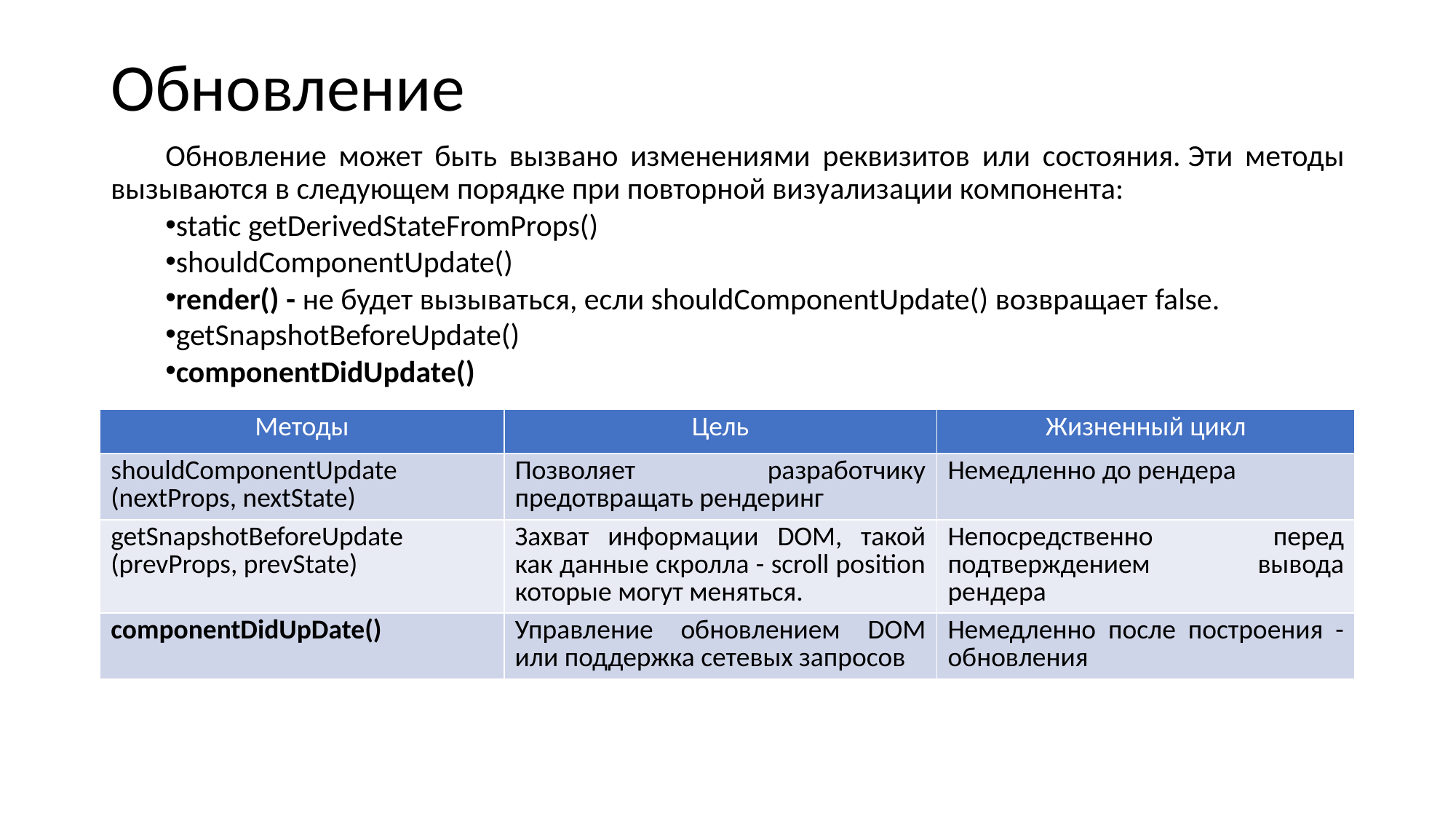

# Обновление
Обновление может быть вызвано изменениями реквизитов или состояния. Эти методы вызываются в следующем порядке при повторной визуализации компонента:
static getDerivedStateFromProps()
shouldComponentUpdate()
render() - не будет вызываться, если shouldComponentUpdate() возвращает false.
getSnapshotBeforeUpdate()
componentDidUpdate()
| Методы | Цель | Жизненный цикл |
| --- | --- | --- |
| shouldComponentUpdate (nextProps, nextState) | Позволяет разработчику предотвращать рендеринг | Немедленно до рендера |
| getSnapshotBeforeUpdate (prevProps, prevState) | Захват информации DOM, такой как данные скролла - scroll position которые могут меняться. | Непосредственно перед подтверждением вывода рендера |
| componentDidUpDate() | Управление обновлением DOM или поддержка сетевых запросов | Немедленно после построения - обновления |